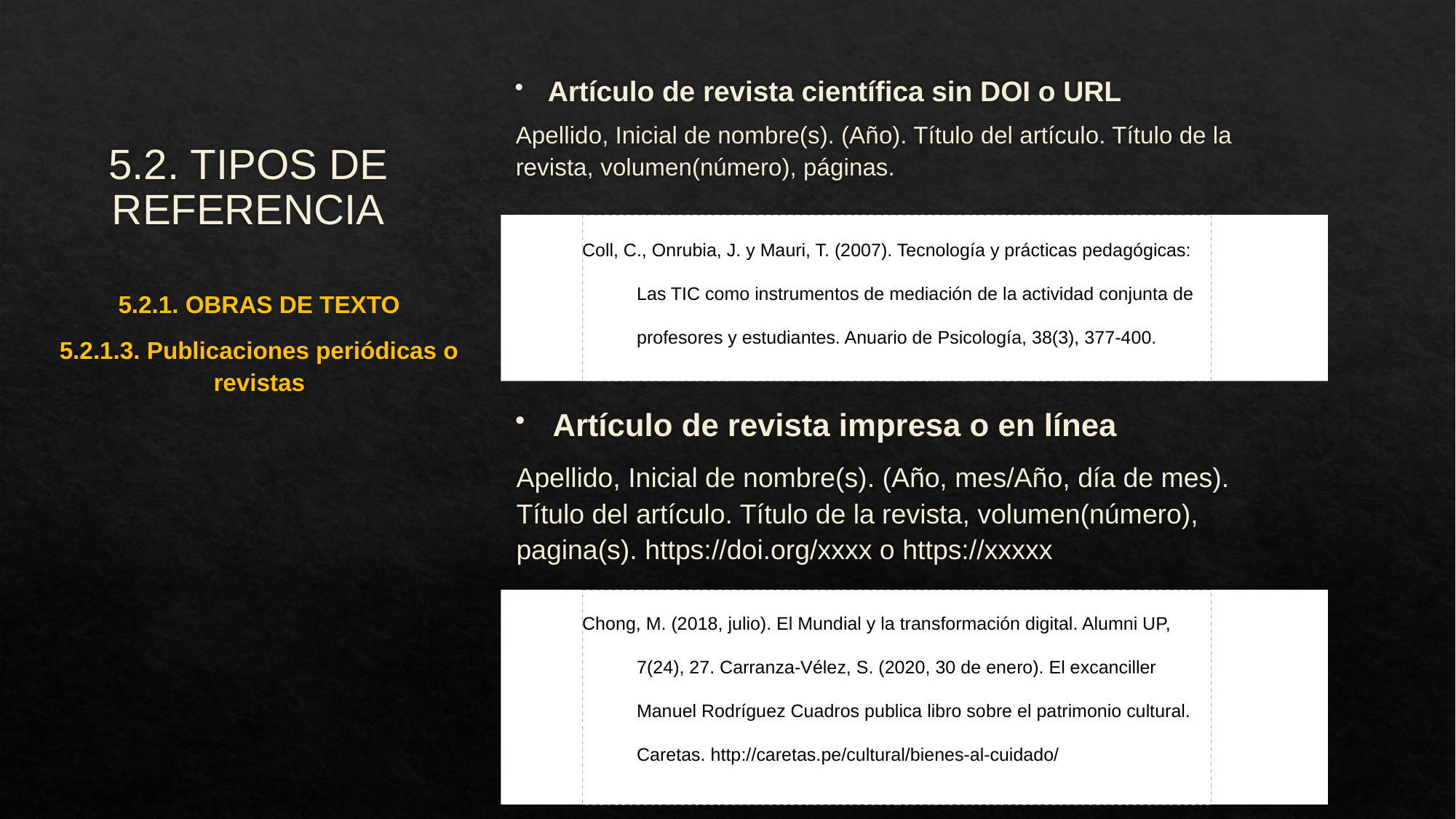

Artículo de revista científica sin DOI o URL
Apellido, Inicial de nombre(s). (Año). Título del artículo. Título de la revista, volumen(número), páginas.
# 5.2. TIPOS DE REFERENCIA
Coll, C., Onrubia, J. y Mauri, T. (2007). Tecnología y prácticas pedagógicas: Las TIC como instrumentos de mediación de la actividad conjunta de profesores y estudiantes. Anuario de Psicología, 38(3), 377-400.

5.2.1. OBRAS DE TEXTO
5.2.1.3. Publicaciones periódicas o revistas
Artículo de revista impresa o en línea
Apellido, Inicial de nombre(s). (Año, mes/Año, día de mes). Título del artículo. Título de la revista, volumen(número), pagina(s). https://doi.org/xxxx o https://xxxxx
Chong, M. (2018, julio). El Mundial y la transformación digital. Alumni UP, 7(24), 27. Carranza-Vélez, S. (2020, 30 de enero). El excanciller Manuel Rodríguez Cuadros publica libro sobre el patrimonio cultural. Caretas. http://caretas.pe/cultural/bienes-al-cuidado/